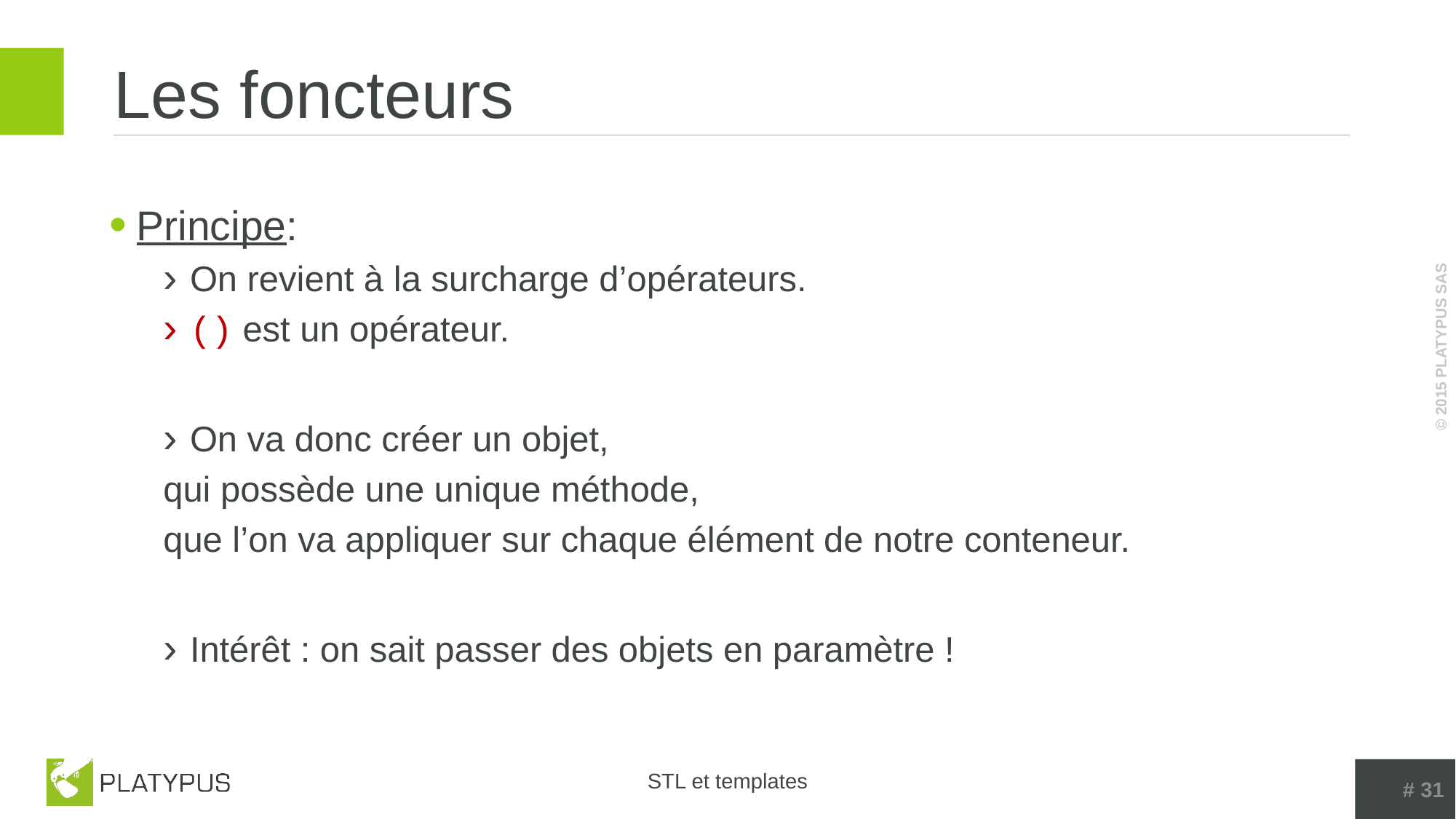

# Les foncteurs
Principe:
On revient à la surcharge d’opérateurs.
() est un opérateur.

On va donc créer un objet,
		qui possède une unique méthode,
		que l’on va appliquer sur chaque élément de notre conteneur.

Intérêt : on sait passer des objets en paramètre !
# 31
STL et templates